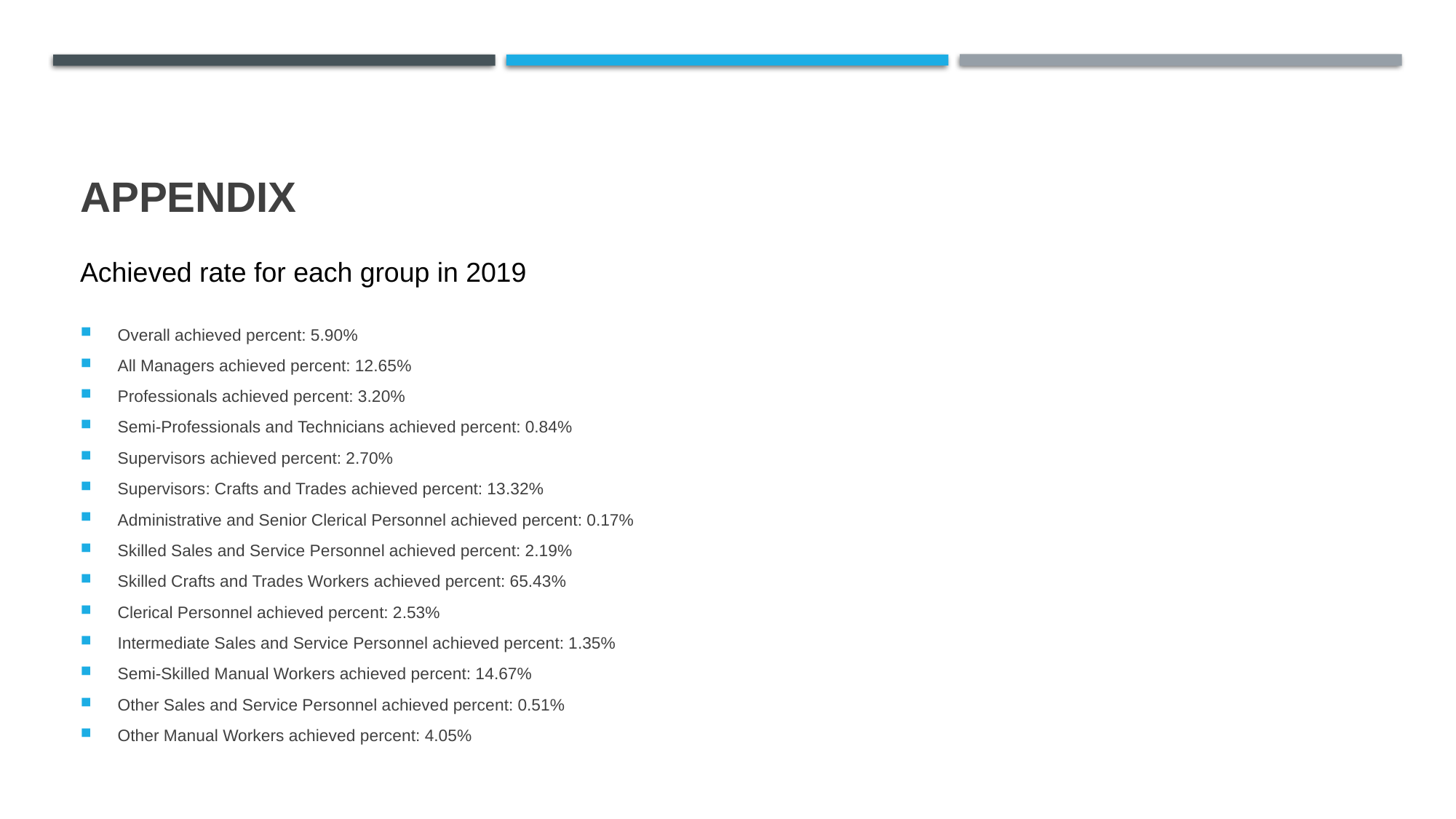

# Appendix
Achieved rate for each group in 2019
Overall achieved percent: 5.90%
All Managers achieved percent: 12.65%
Professionals achieved percent: 3.20%
Semi-Professionals and Technicians achieved percent: 0.84%
Supervisors achieved percent: 2.70%
Supervisors: Crafts and Trades achieved percent: 13.32%
Administrative and Senior Clerical Personnel achieved percent: 0.17%
Skilled Sales and Service Personnel achieved percent: 2.19%
Skilled Crafts and Trades Workers achieved percent: 65.43%
Clerical Personnel achieved percent: 2.53%
Intermediate Sales and Service Personnel achieved percent: 1.35%
Semi-Skilled Manual Workers achieved percent: 14.67%
Other Sales and Service Personnel achieved percent: 0.51%
Other Manual Workers achieved percent: 4.05%